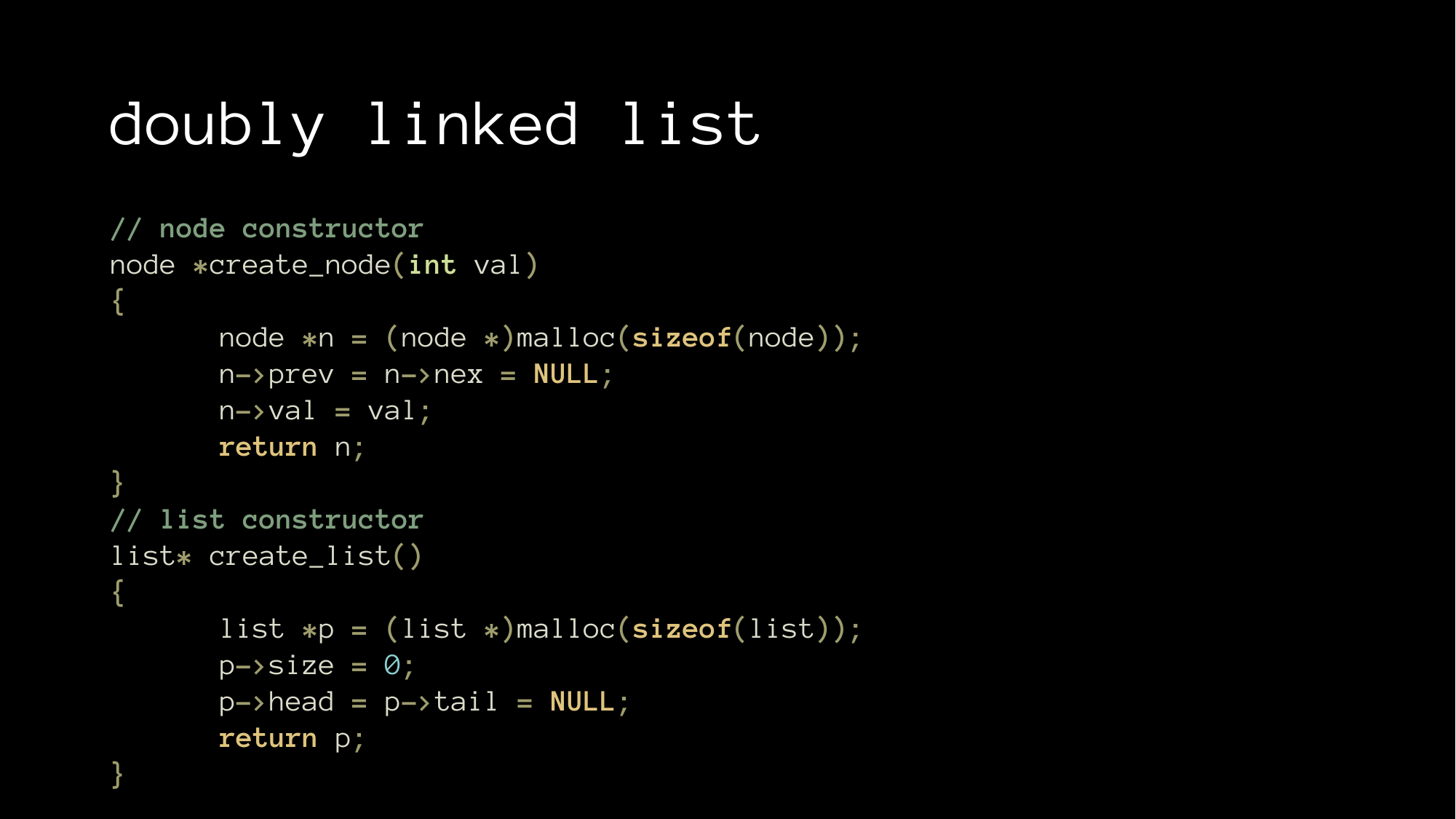

# doubly linked list
// node constructor
node *create_node(int val)
{
	node *n = (node *)malloc(sizeof(node));
	n->prev = n->nex = NULL;
	n->val = val;
	return n;
}
// list constructor
list* create_list()
{
	list *p = (list *)malloc(sizeof(list));
	p->size = 0;
	p->head = p->tail = NULL;
	return p;
}